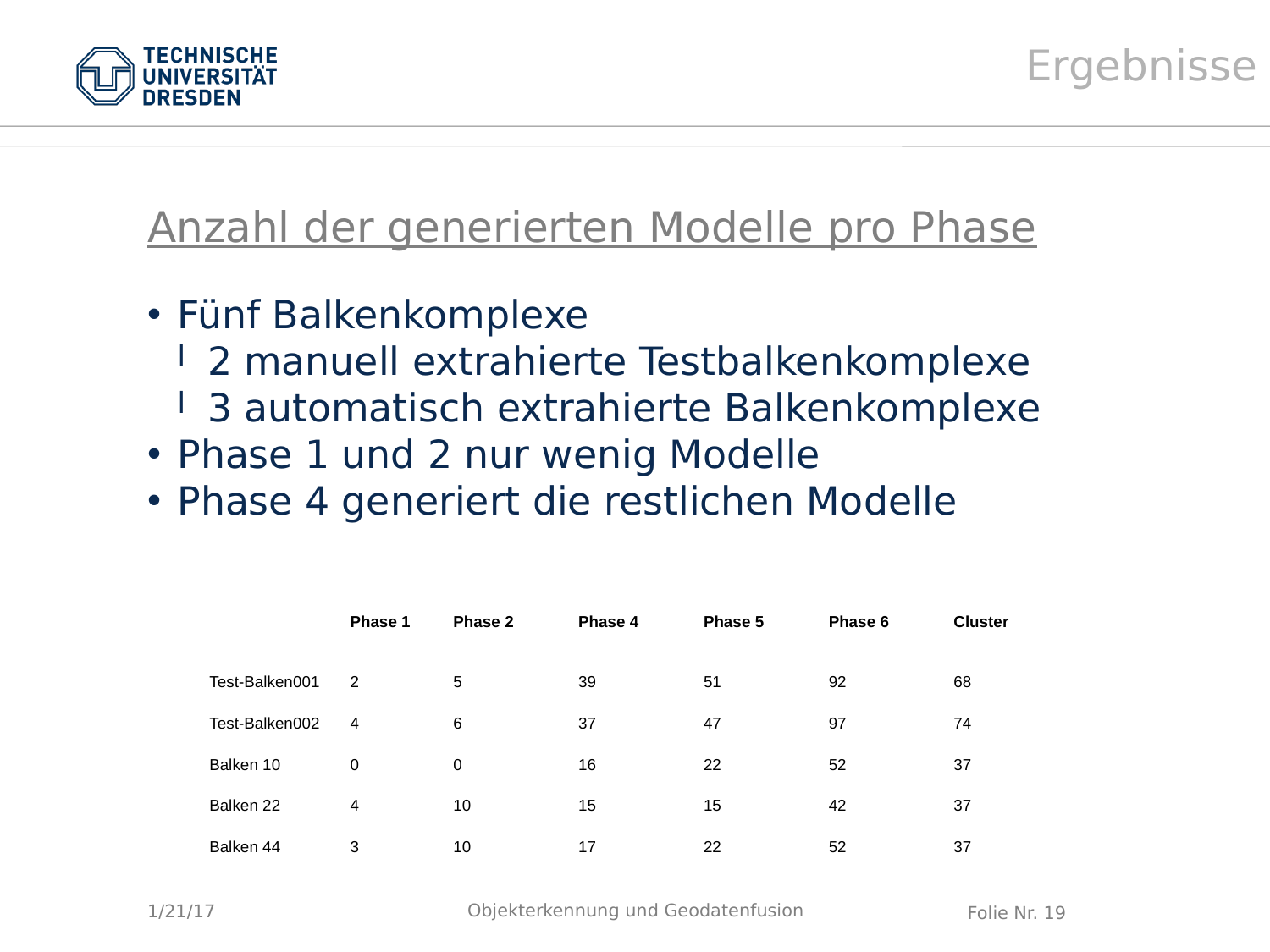

Ergebnisse

Anzahl der generierten Modelle pro Phase

Fünf Balkenkomplexe
2 manuell extrahierte Testbalkenkomplexe
3 automatisch extrahierte Balkenkomplexe
Phase 1 und 2 nur wenig Modelle
Phase 4 generiert die restlichen Modelle

|  | Phase 1 | Phase 2 | Phase 4 | Phase 5 | Phase 6 | Cluster |
| --- | --- | --- | --- | --- | --- | --- |
| Test-Balken001 | 2 | 5 | 39 | 51 | 92 | 68 |
| Test-Balken002 | 4 | 6 | 37 | 47 | 97 | 74 |
| Balken 10 | 0 | 0 | 16 | 22 | 52 | 37 |
| Balken 22 | 4 | 10 | 15 | 15 | 42 | 37 |
| Balken 44 | 3 | 10 | 17 | 22 | 52 | 37 |
1/21/17